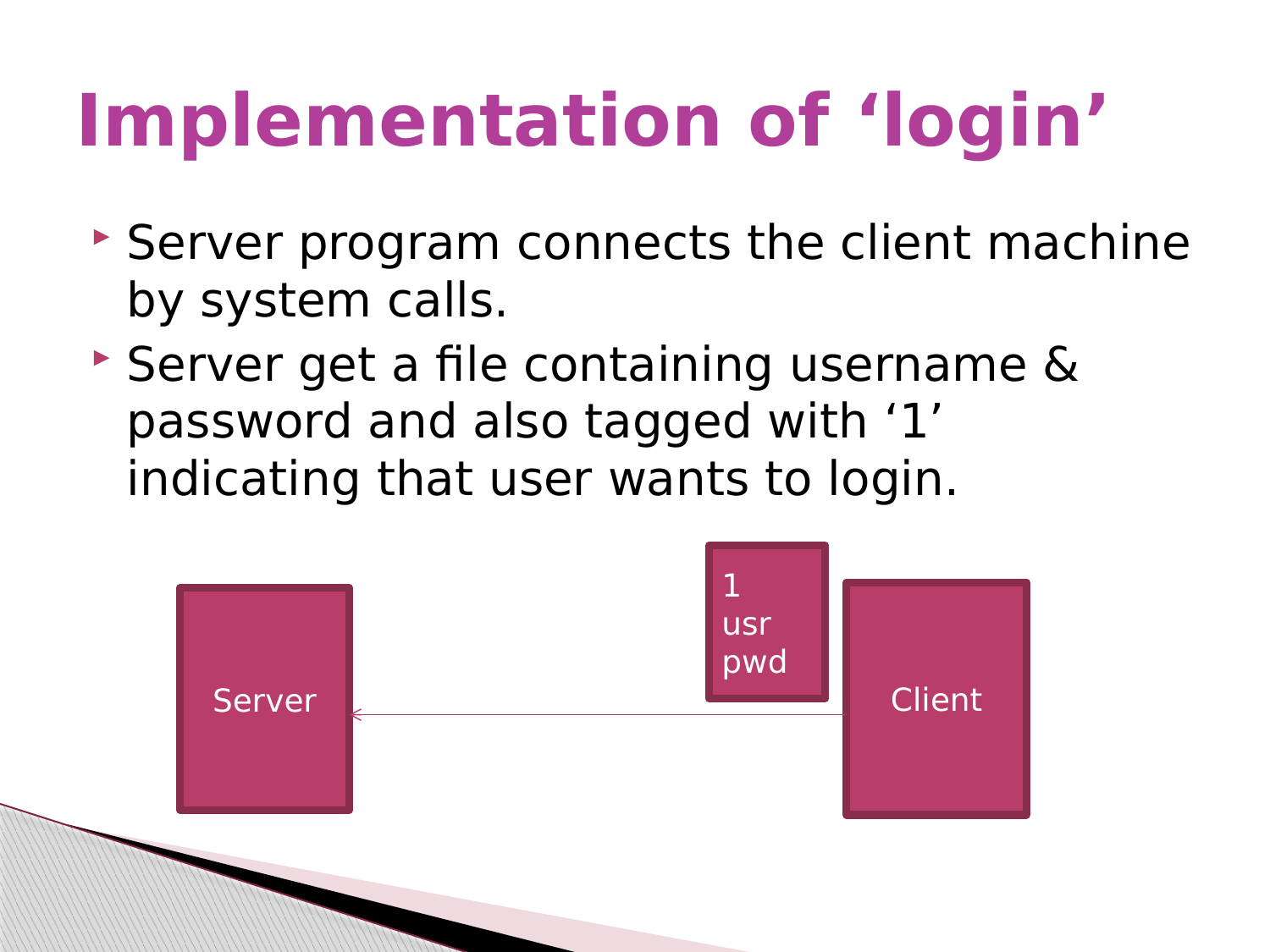

# Implementation of ‘login’
Server program connects the client machine by system calls.
Server get a file containing username & password and also tagged with ‘1’ indicating that user wants to login.

1
usr
pwd
Client
Server